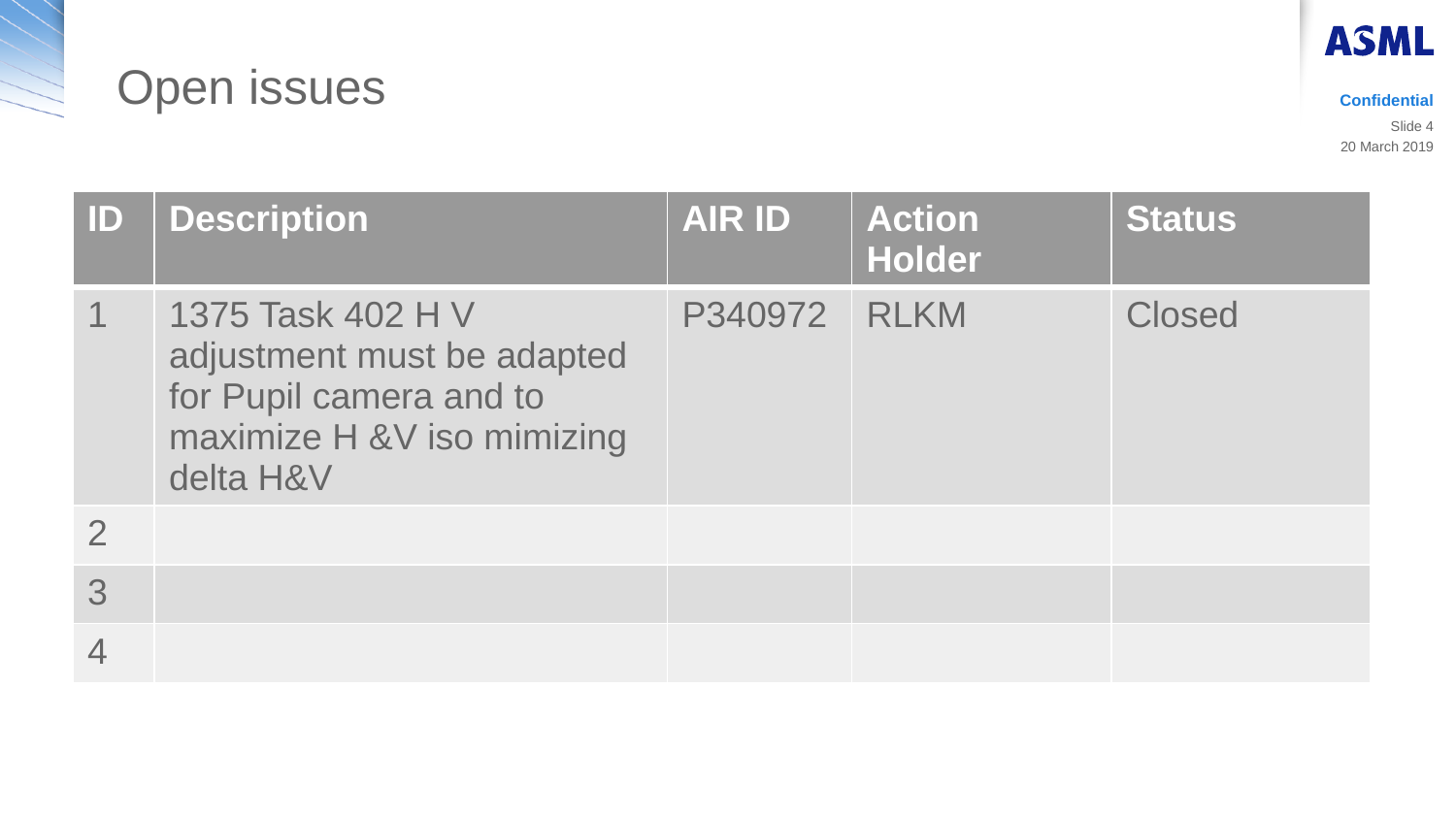

# Open issues
Confidential
Slide 4
20 March 2019
| ID | Description | AIR ID | Action Holder | Status |
| --- | --- | --- | --- | --- |
| 1 | 1375 Task 402 H V adjustment must be adapted for Pupil camera and to maximize H &V iso mimizing delta H&V | P340972 | RLKM | Closed |
| 2 |  |  |  |  |
| 3 |  |  |  |  |
| 4 |  |  |  |  |